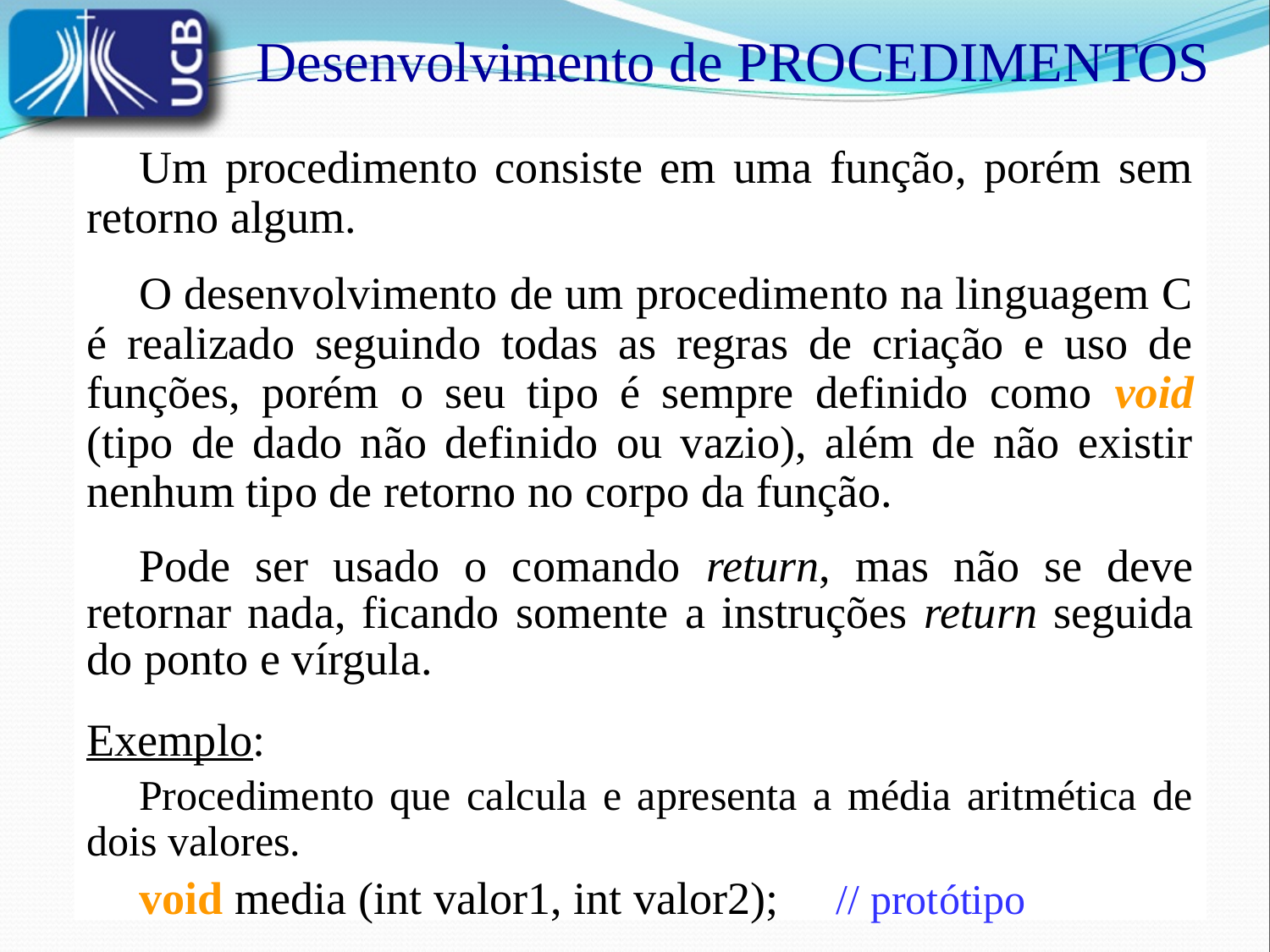

Desenvolvimento de PROCEDIMENTOS
	Um procedimento consiste em uma função, porém sem retorno algum.

	O desenvolvimento de um procedimento na linguagem C é realizado seguindo todas as regras de criação e uso de funções, porém o seu tipo é sempre definido como void (tipo de dado não definido ou vazio), além de não existir nenhum tipo de retorno no corpo da função.

	Pode ser usado o comando return, mas não se deve retornar nada, ficando somente a instruções return seguida do ponto e vírgula.

Exemplo:
	Procedimento que calcula e apresenta a média aritmética de dois valores.
	void media (int valor1, int valor2);     // protótipo